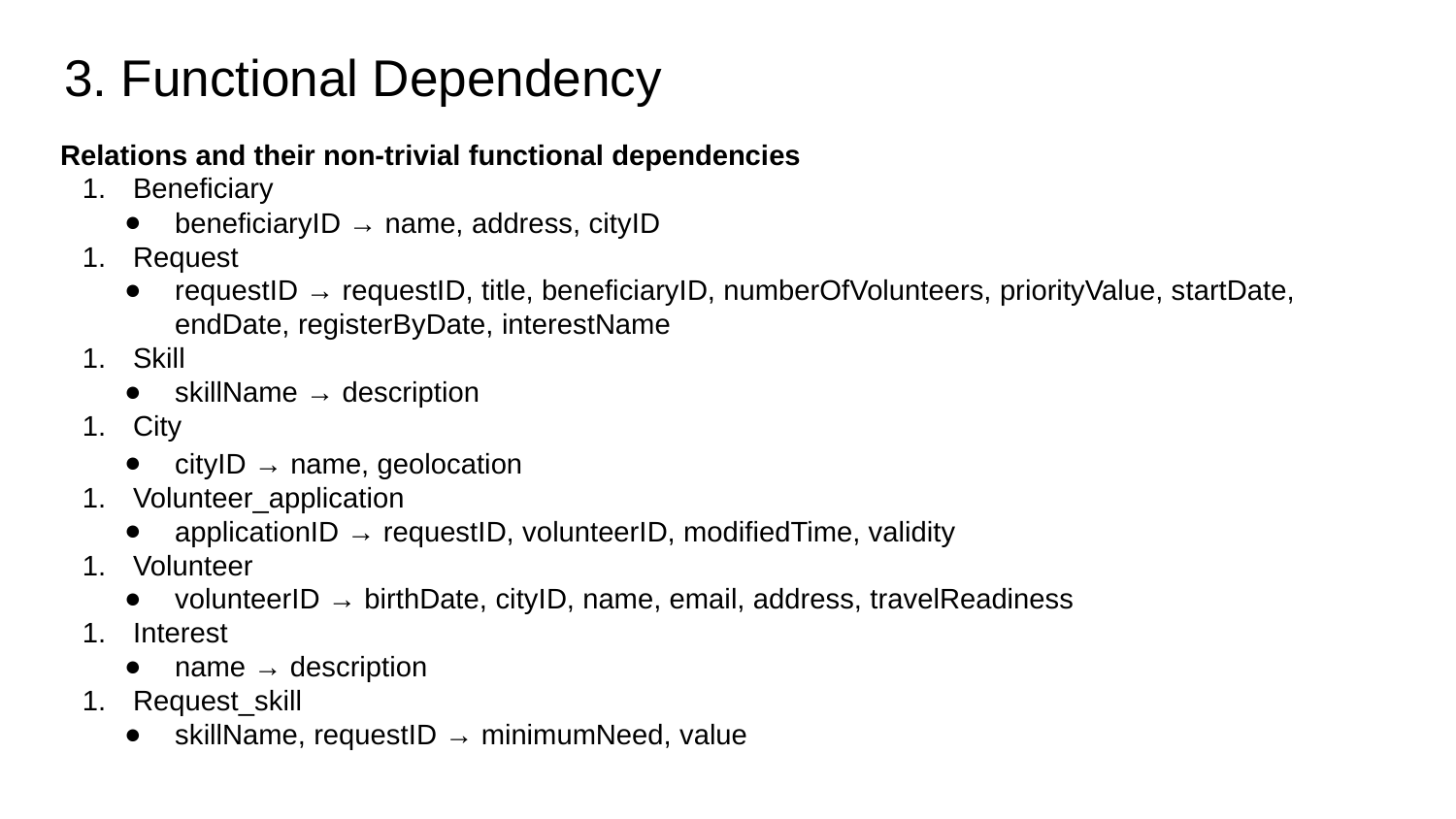

# 3. Functional Dependency
Relations and their non-trivial functional dependencies
Beneficiary
beneficiaryID → name, address, cityID
Request
requestID → requestID, title, beneficiaryID, numberOfVolunteers, priorityValue, startDate, endDate, registerByDate, interestName
Skill
skillName → description
City
cityID → name, geolocation
Volunteer_application
applicationID → requestID, volunteerID, modifiedTime, validity
Volunteer
volunteerID → birthDate, cityID, name, email, address, travelReadiness
Interest
name → description
Request_skill
skillName, requestID → minimumNeed, value